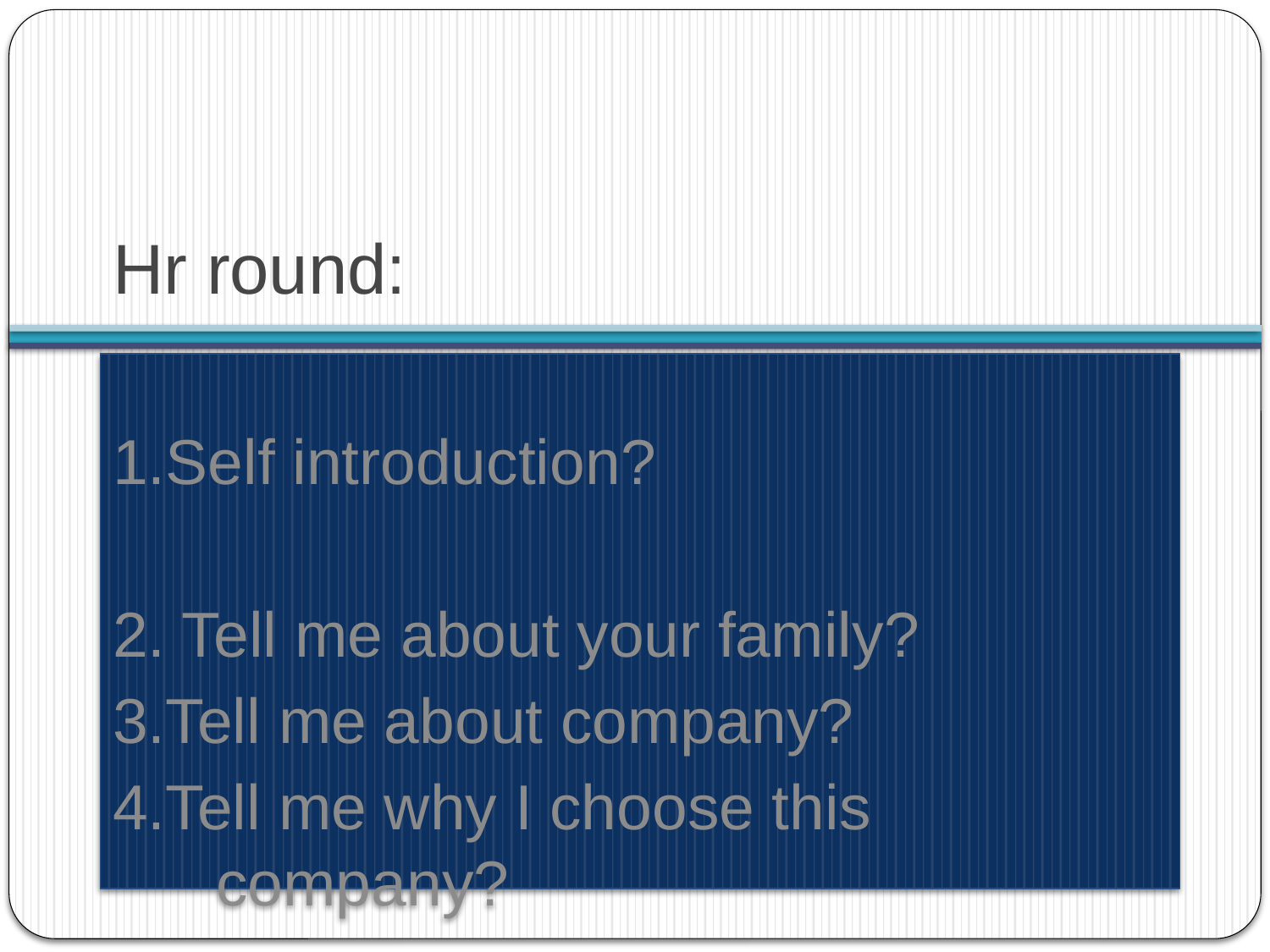

# Hr round:

1.Self introduction?

2. Tell me about your family?
3.Tell me about company?
4.Tell me why I choose this company?